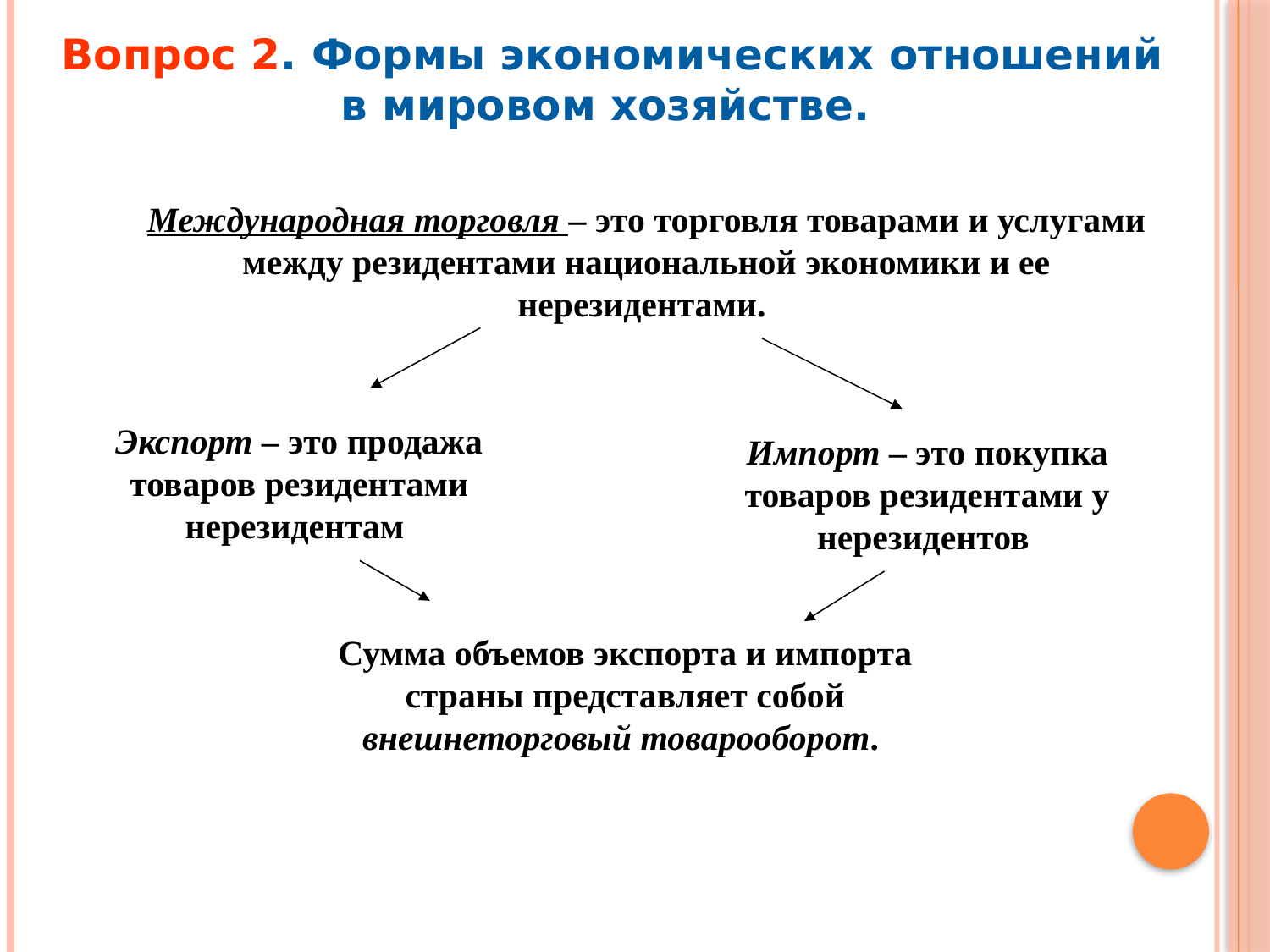

Вопрос 2. Формы экономических отношений в мировом хозяйстве.
Международная торговля – это торговля товарами и услугами между резидентами национальной экономики и ее нерезидентами.

Экспорт – это продажа товаров резидентами нерезидентам
Импорт – это покупка товаров резидентами у нерезидентов

Сумма объемов экспорта и импорта страны представляет собой внешнеторговый товарооборот.